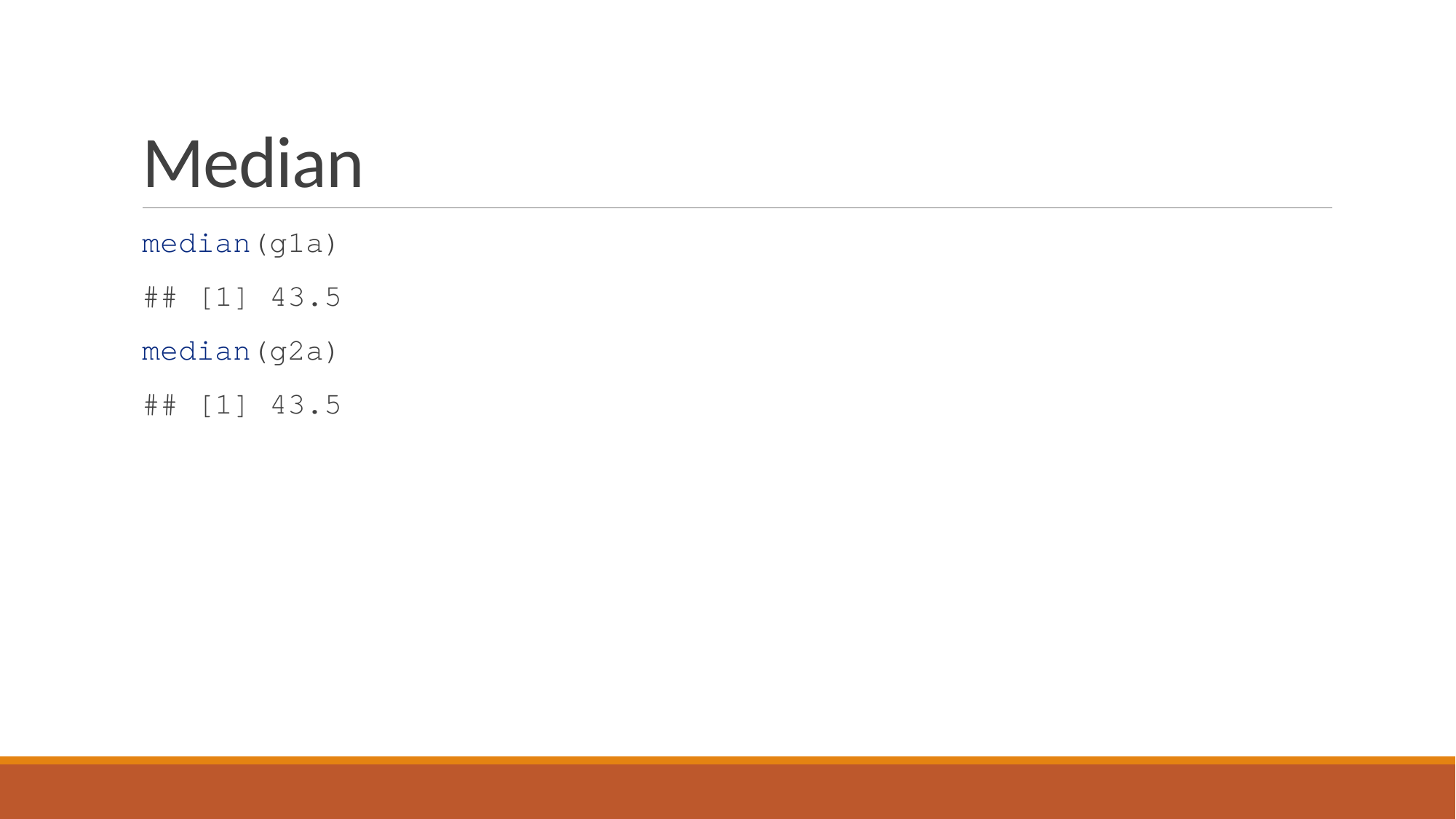

# Median
median(g1a)
## [1] 43.5
median(g2a)
## [1] 43.5